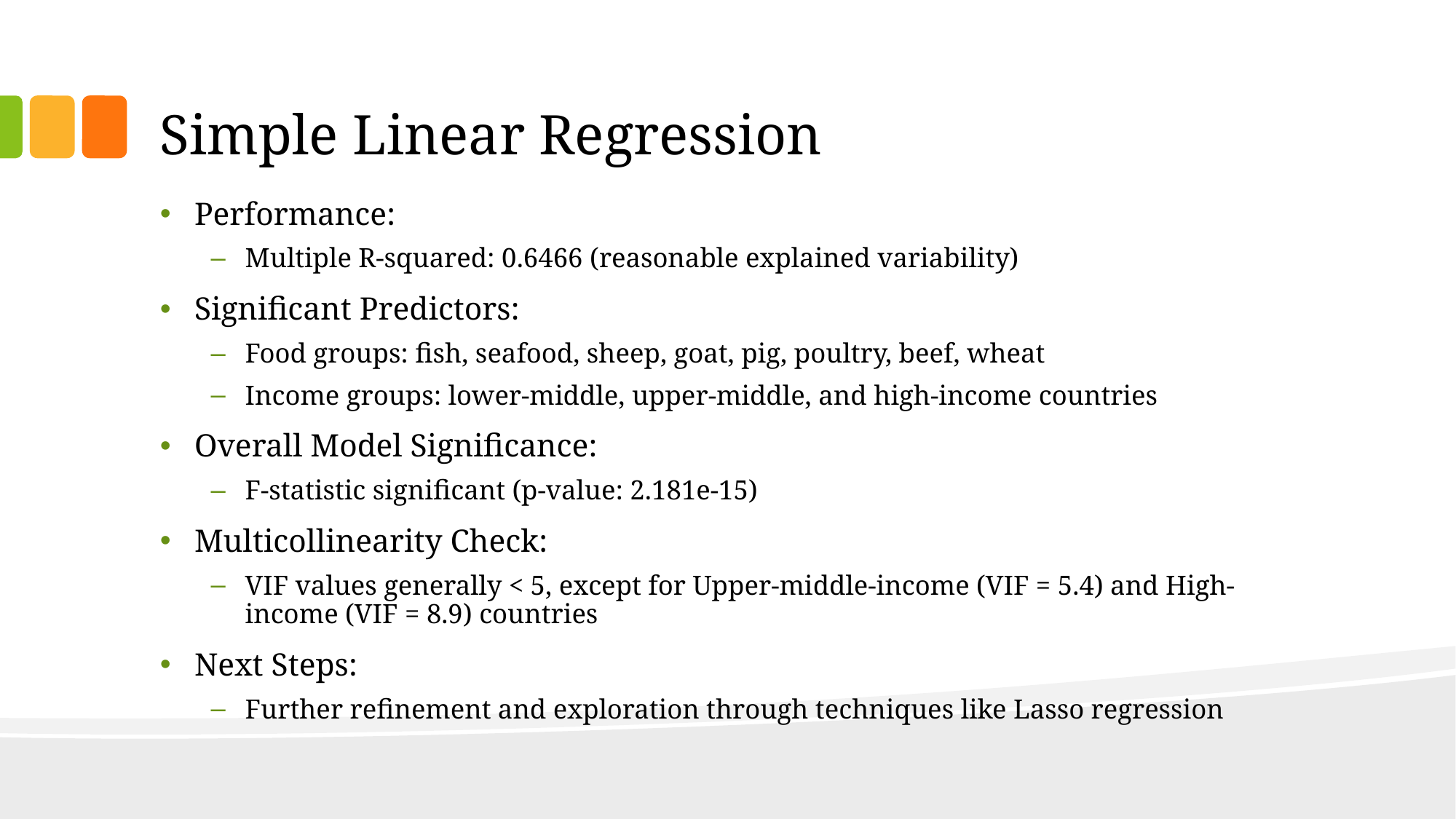

# Simple Linear Regression
Performance:
Multiple R-squared: 0.6466 (reasonable explained variability)
Significant Predictors:
Food groups: fish, seafood, sheep, goat, pig, poultry, beef, wheat
Income groups: lower-middle, upper-middle, and high-income countries
Overall Model Significance:
F-statistic significant (p-value: 2.181e-15)
Multicollinearity Check:
VIF values generally < 5, except for Upper-middle-income (VIF = 5.4) and High-income (VIF = 8.9) countries
Next Steps:
Further refinement and exploration through techniques like Lasso regression